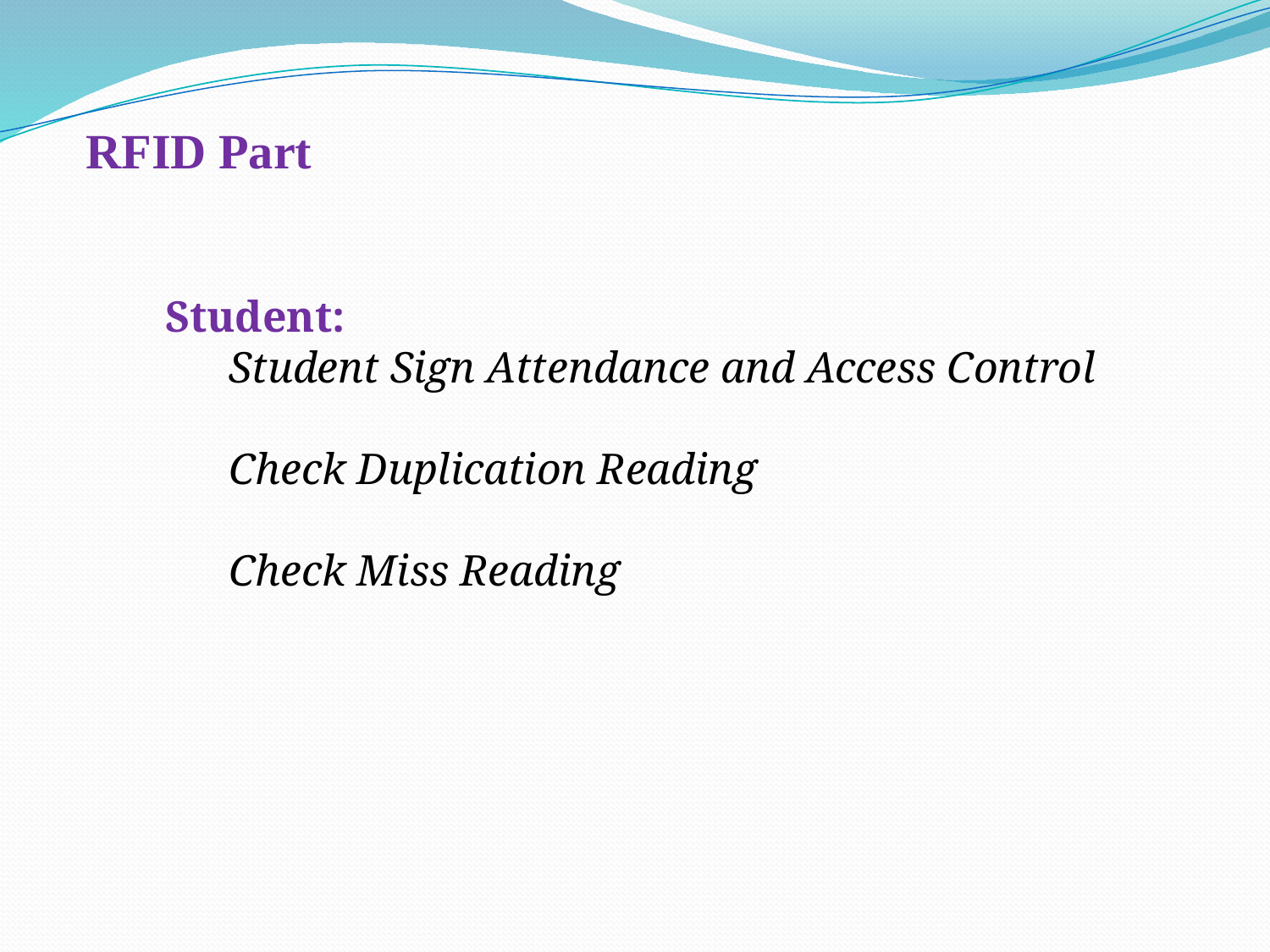

RFID Part
Student:
Student Sign Attendance and Access Control

Check Duplication Reading

Check Miss Reading